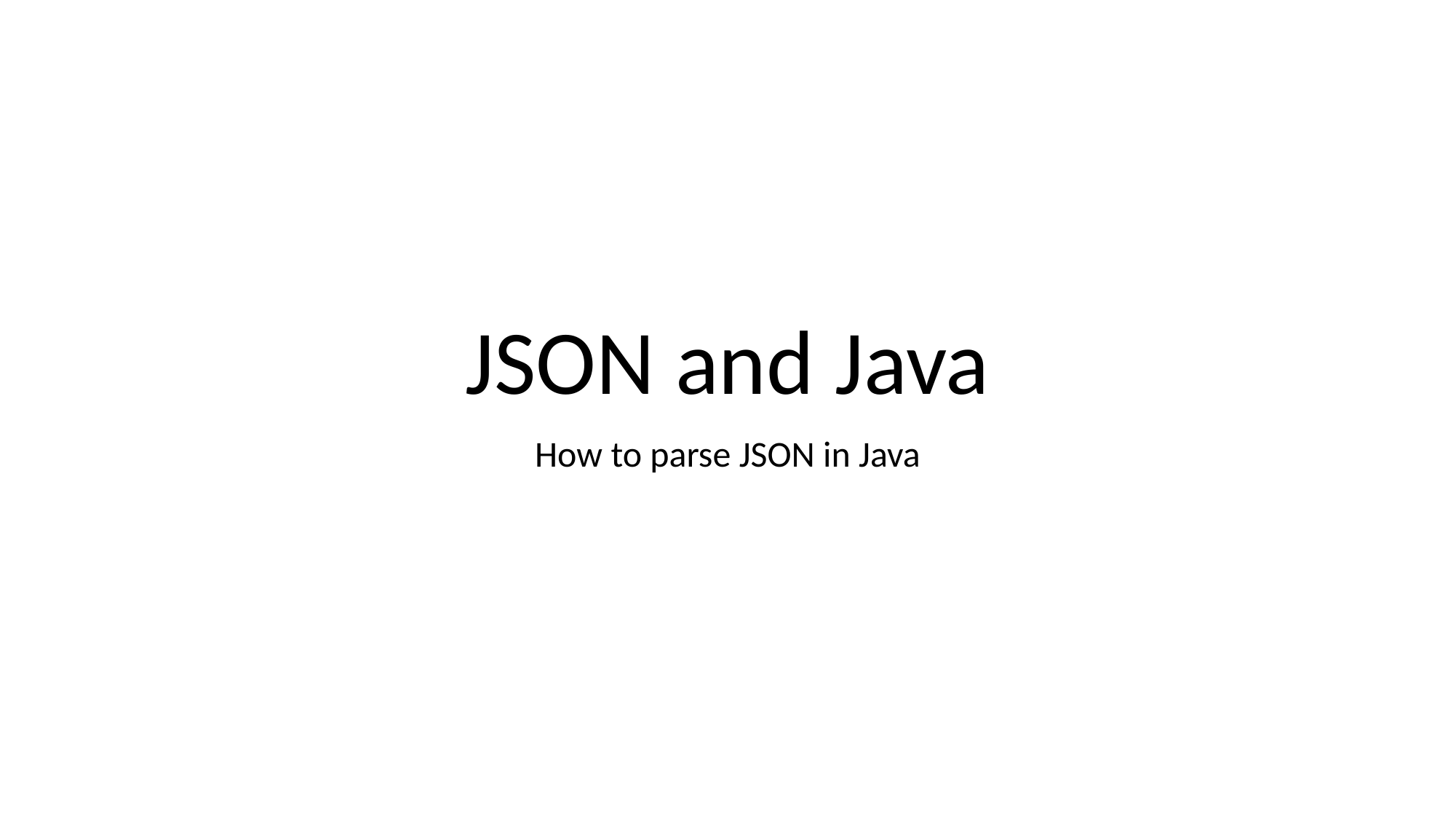

# JSON and Java
How to parse JSON in Java